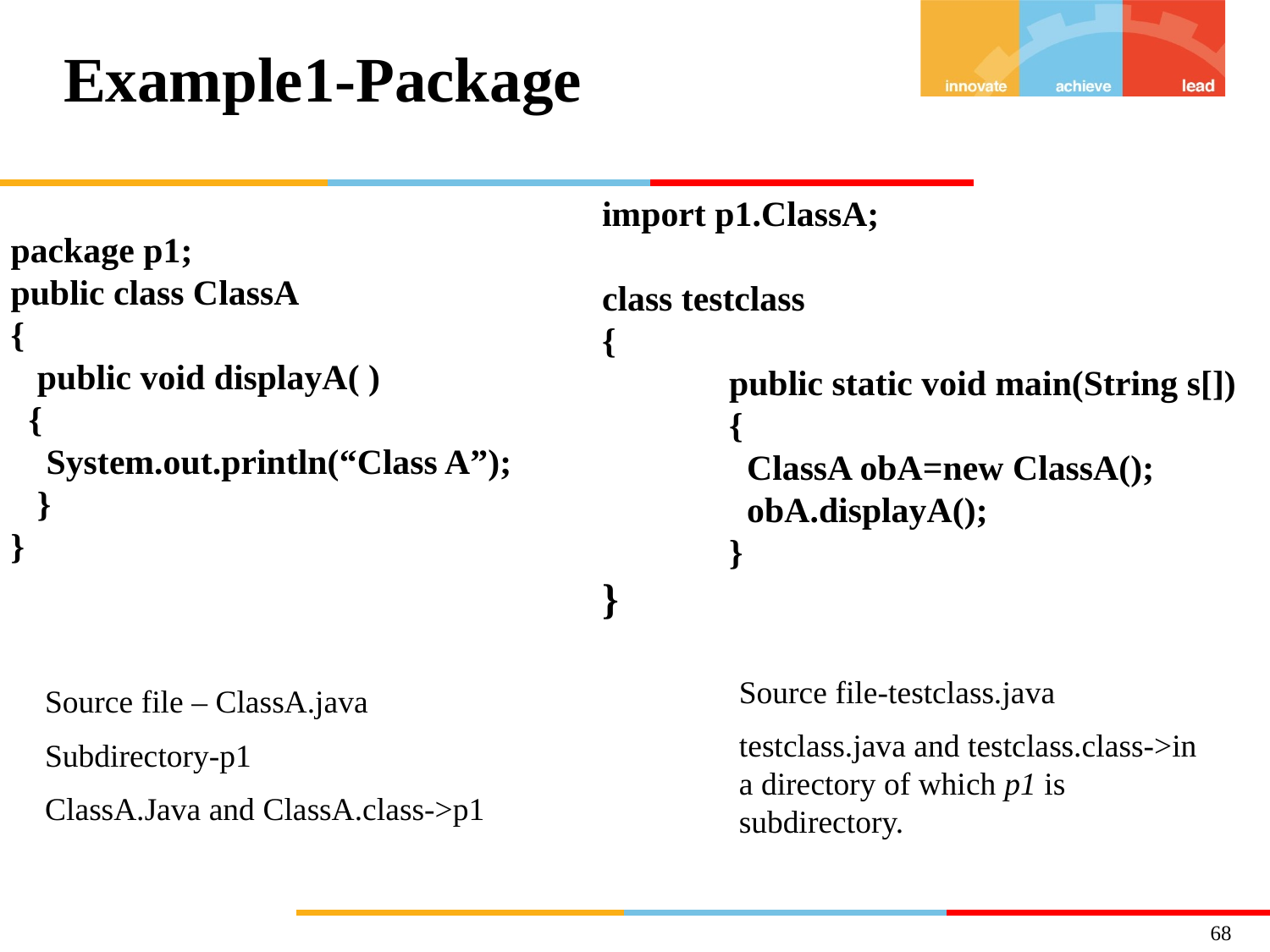

# Example1-Package
import p1.ClassA;

class testclass
{
	public static void main(String s[])
	{
	  ClassA obA=new ClassA();
	  obA.displayA();
	}
}
package p1;
public class ClassA
{
   public void displayA( )
  {
    System.out.println(“Class A”);
   }
}

Source file-testclass.java
testclass.java and testclass.class->in a directory of which p1 is subdirectory.
Source file – ClassA.java
Subdirectory-p1
ClassA.Java and ClassA.class->p1
68